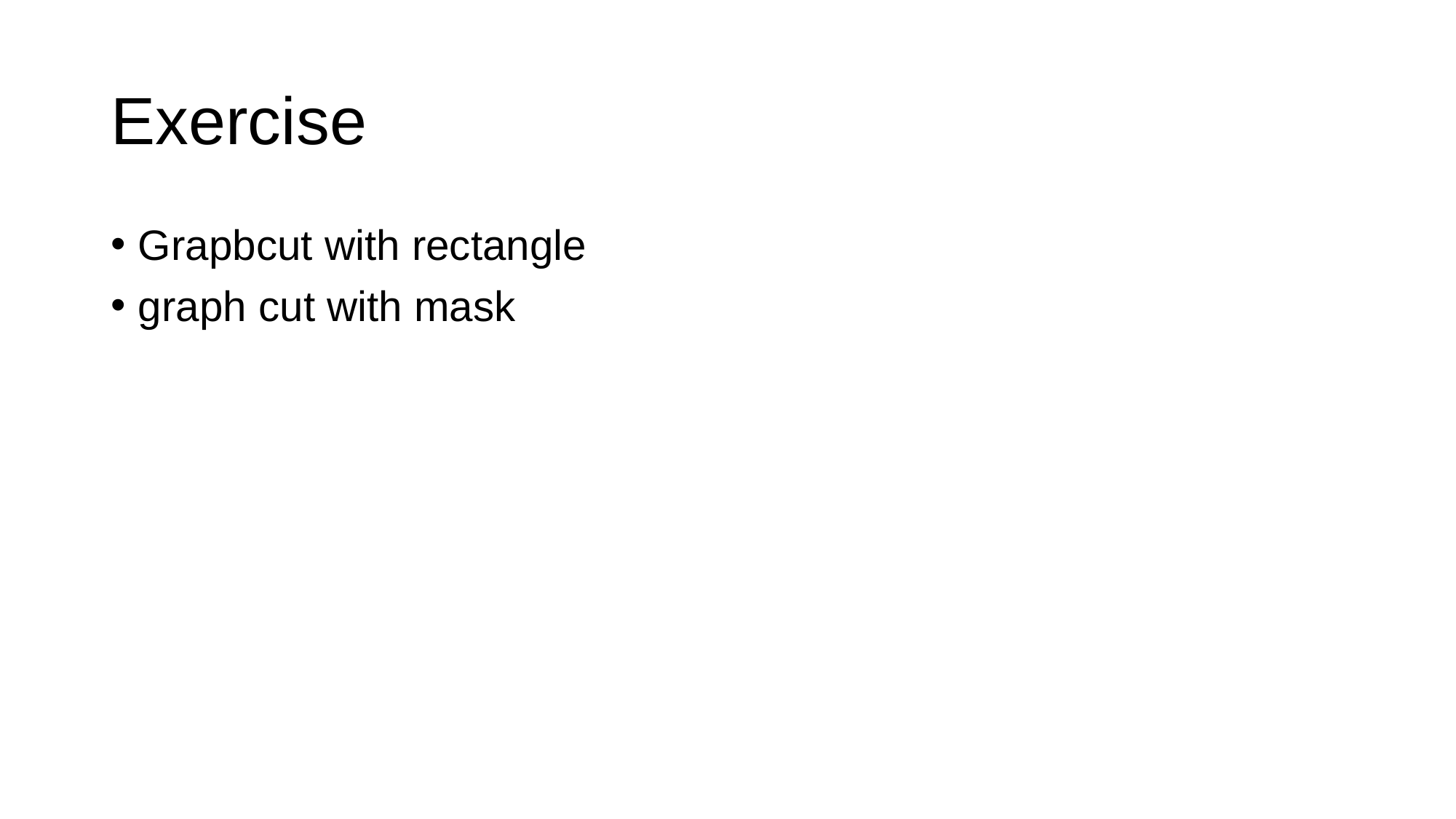

# Exercise
Grapbcut with rectangle
graph cut with mask